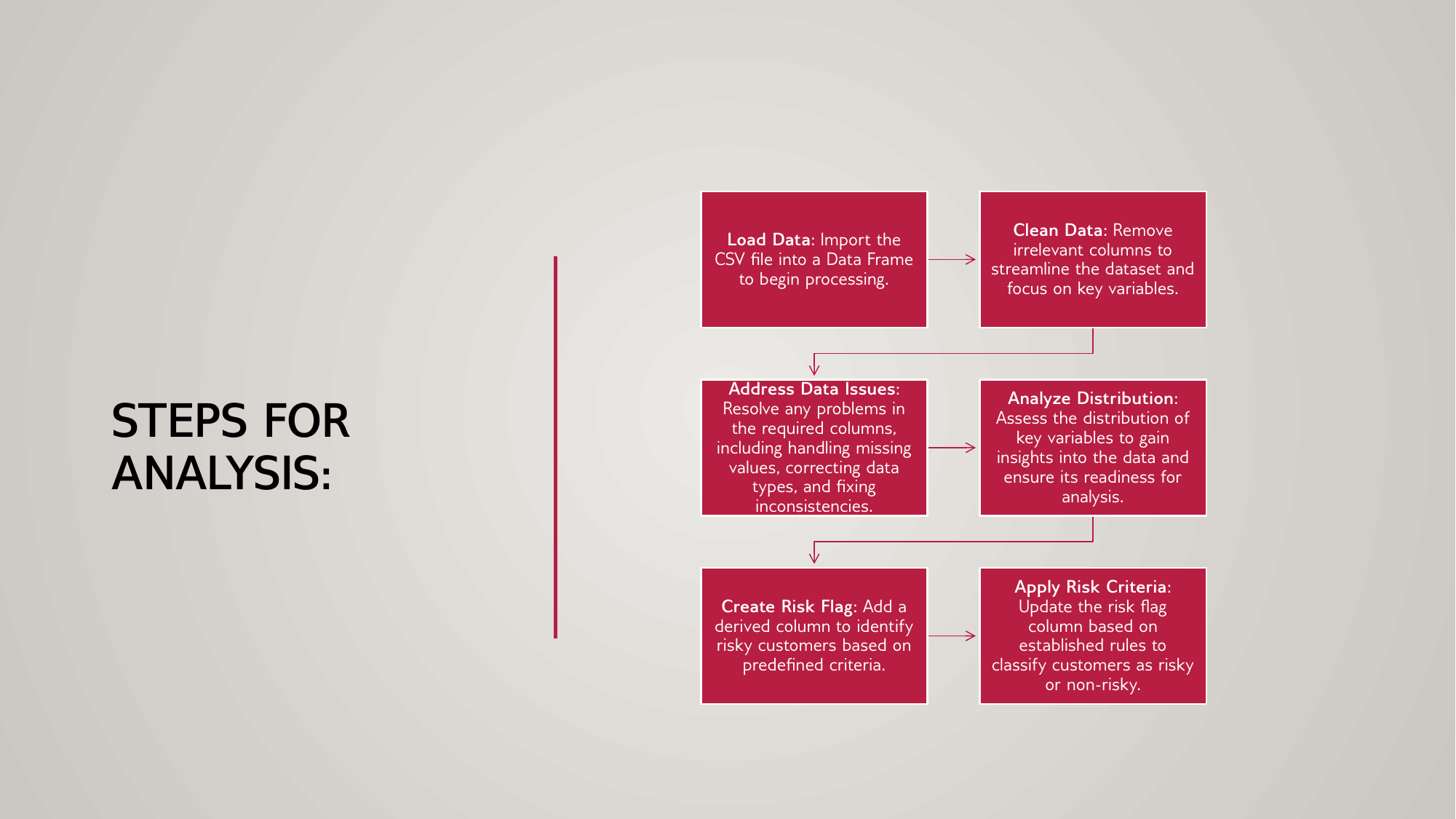

# Steps for Analysis:

Load Data: Import the CSV file into a Data Frame to begin processing.

Clean Data: Remove irrelevant columns to streamline the dataset and focus on key variables.

Address Data Issues: Resolve any problems in the required columns, including handling missing values, correcting data types, and fixing inconsistencies.

Analyze Distribution: Assess the distribution of key variables to gain insights into the data and ensure its readiness for analysis.

Create Risk Flag: Add a derived column to identify risky customers based on predefined criteria.
Apply Risk Criteria: Update the risk flag column based on established rules to classify customers as risky or non-risky.